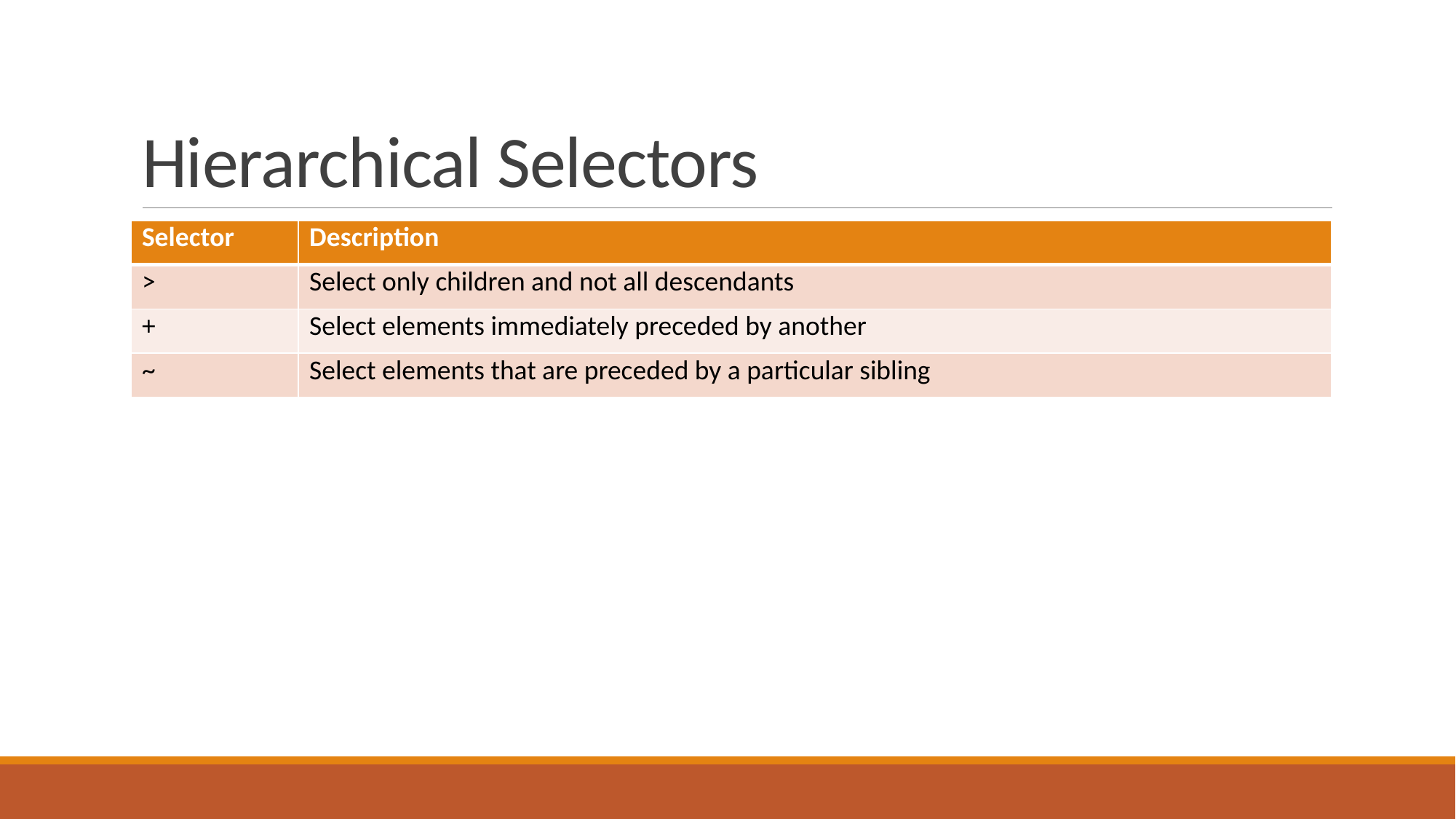

# Hierarchical Selectors
| Selector | Description |
| --- | --- |
| > | Select only children and not all descendants |
| + | Select elements immediately preceded by another |
| ~ | Select elements that are preceded by a particular sibling |